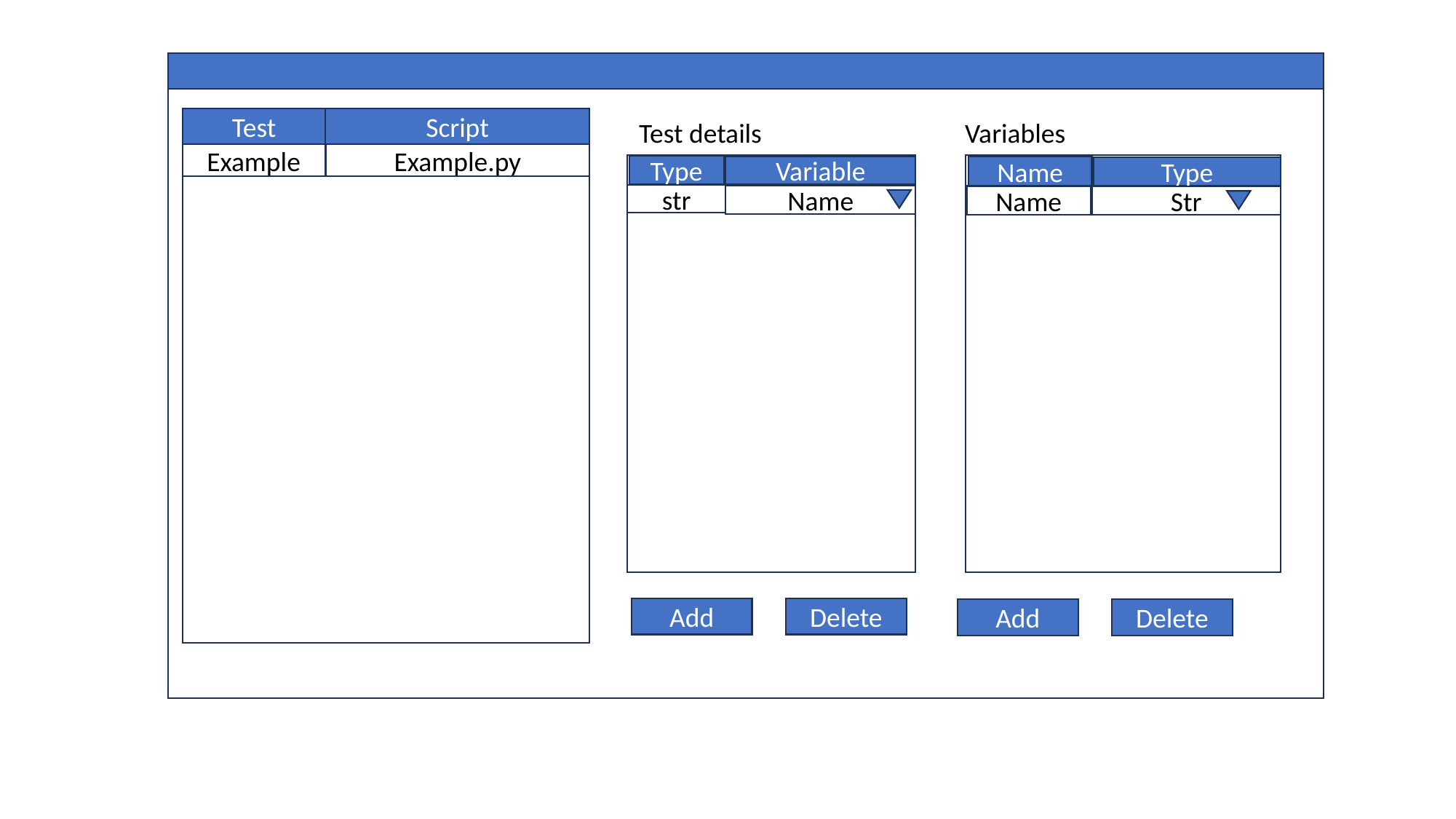

Test
Script
Test details
Variables
Example
Example.py

Type
Variable
Name
Type
str
Name
Name
Str

Add
Delete
Add
Delete